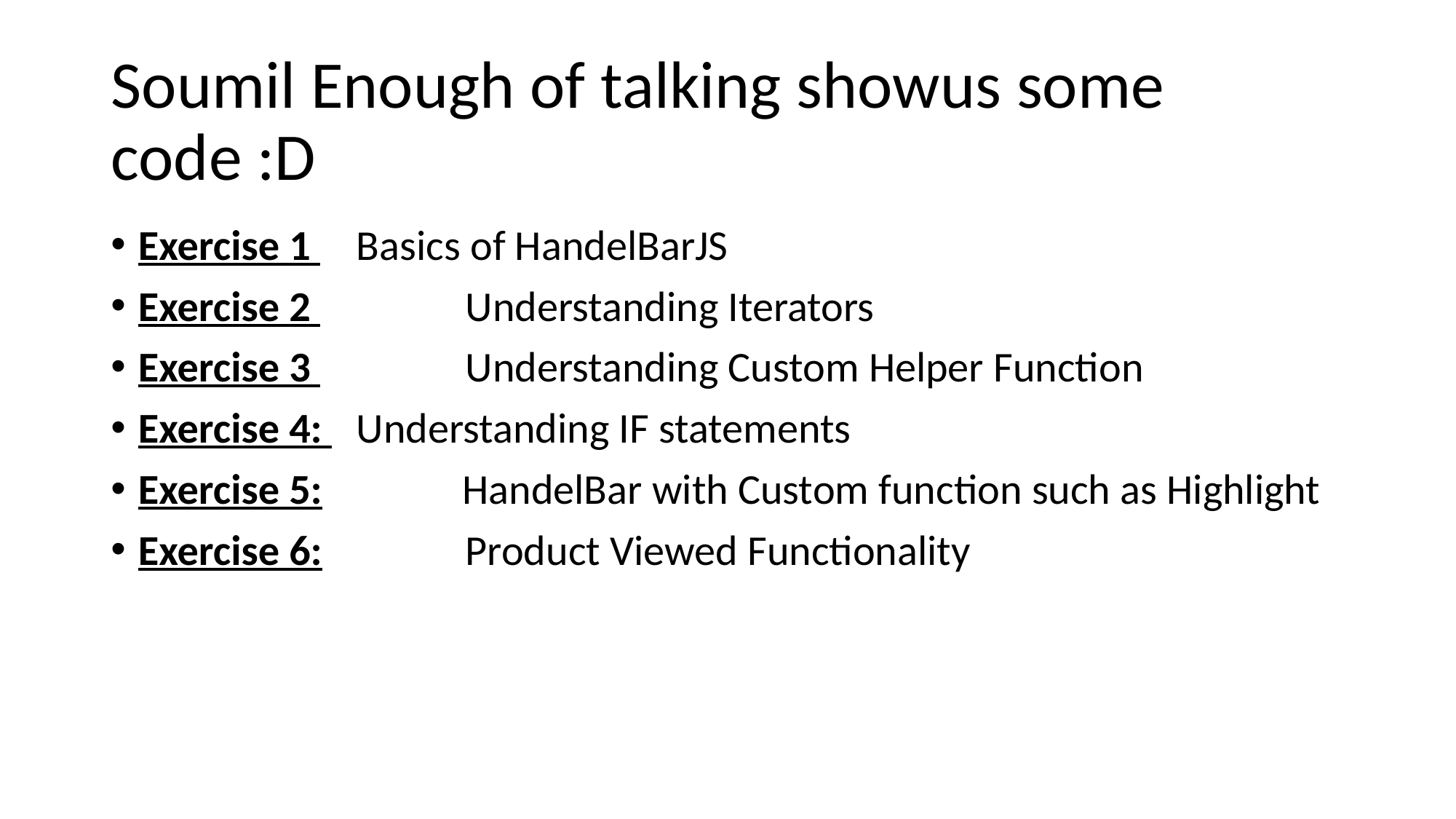

# Soumil Enough of talking showus some code :D
Exercise 1   	Basics of HandelBarJS
Exercise 2 		Understanding Iterators
Exercise 3 		Understanding Custom Helper Function
Exercise 4: 	Understanding IF statements
Exercise 5:	           HandelBar with Custom function such as Highlight
Exercise 6:		Product Viewed Functionality